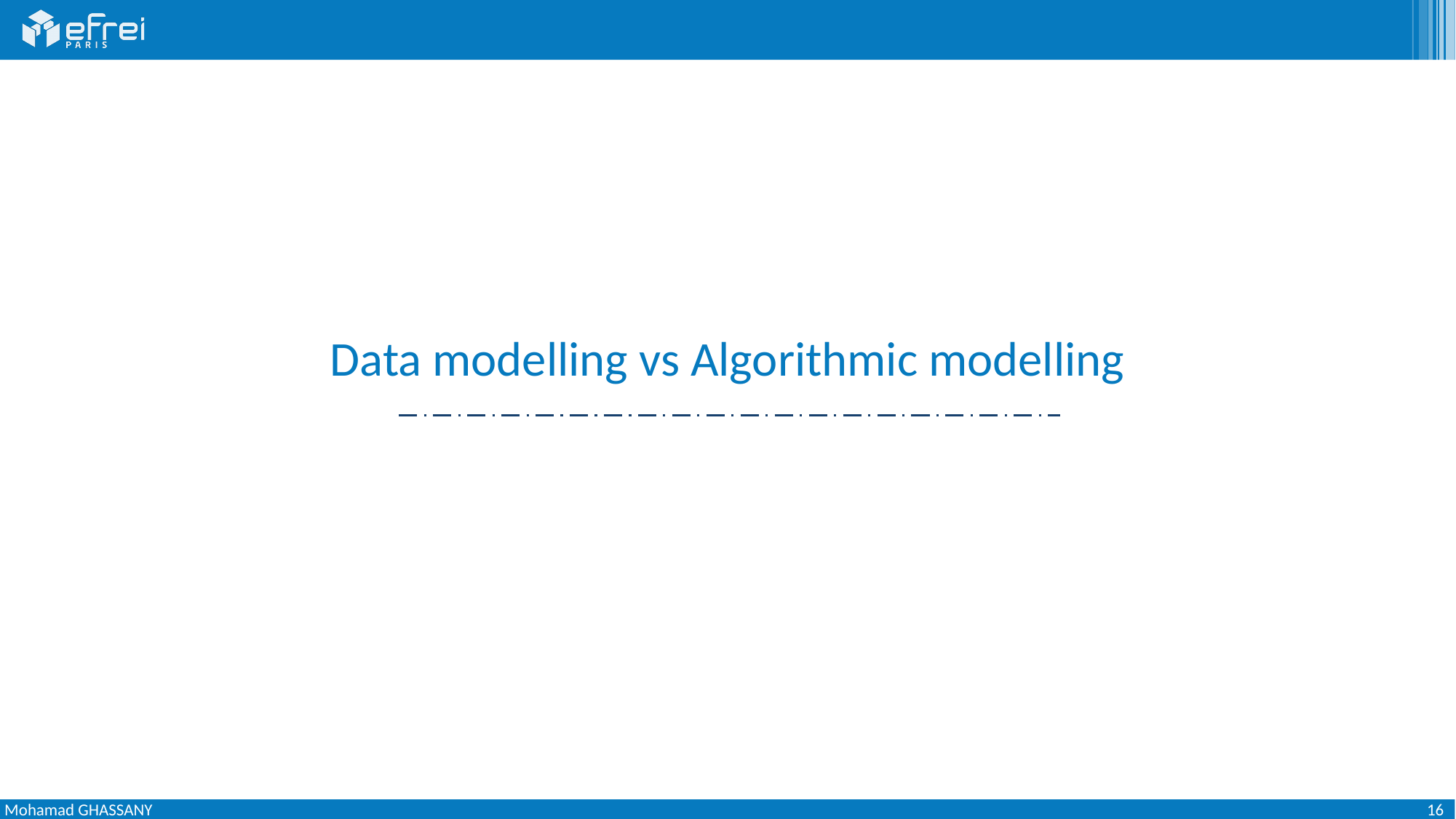

# Data modelling vs Algorithmic modelling
16
Mohamad GHASSANY